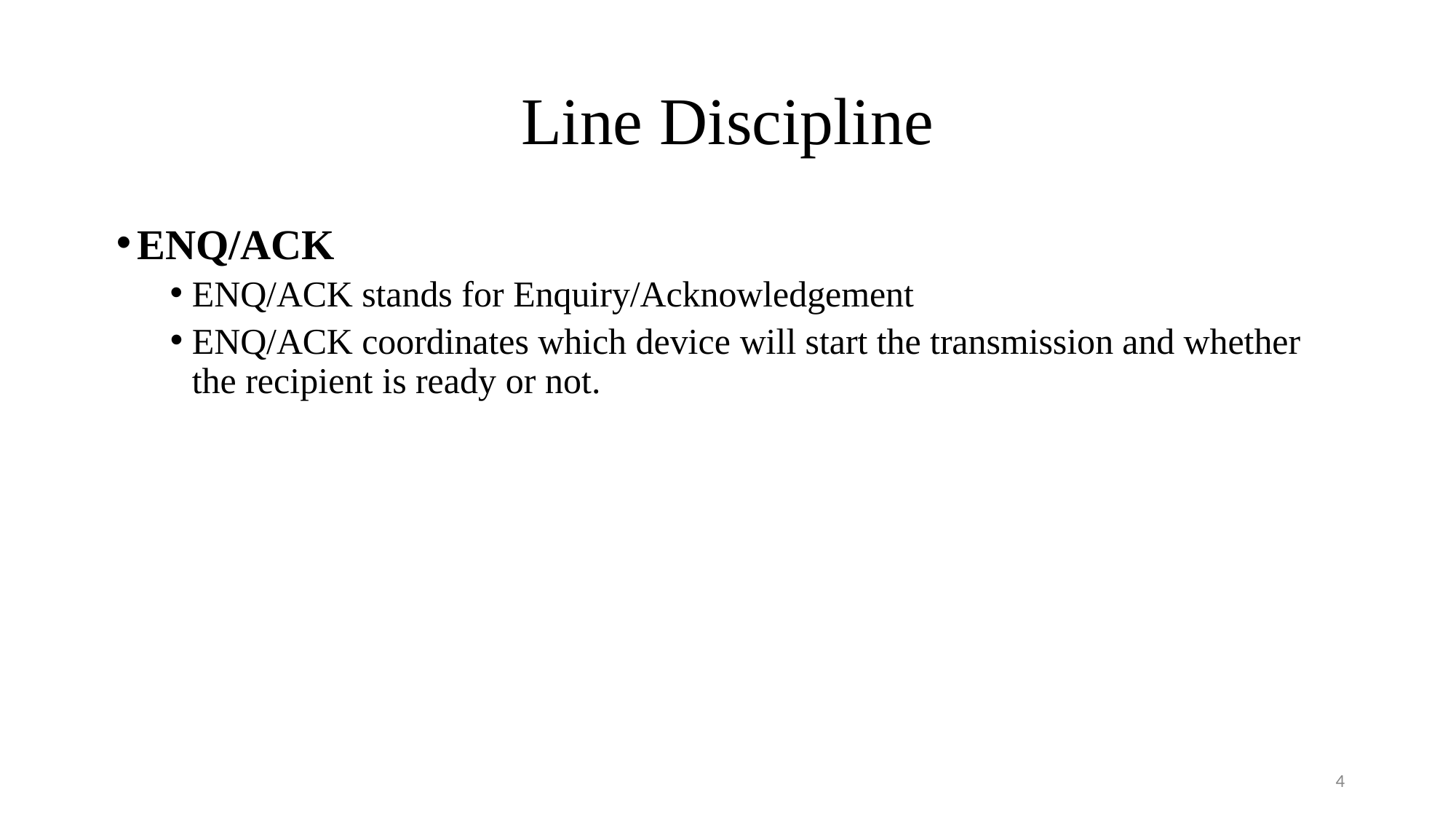

# Line Discipline
ENQ/ACK
ENQ/ACK stands for Enquiry/Acknowledgement
ENQ/ACK coordinates which device will start the transmission and whether  the recipient is ready or not.
4